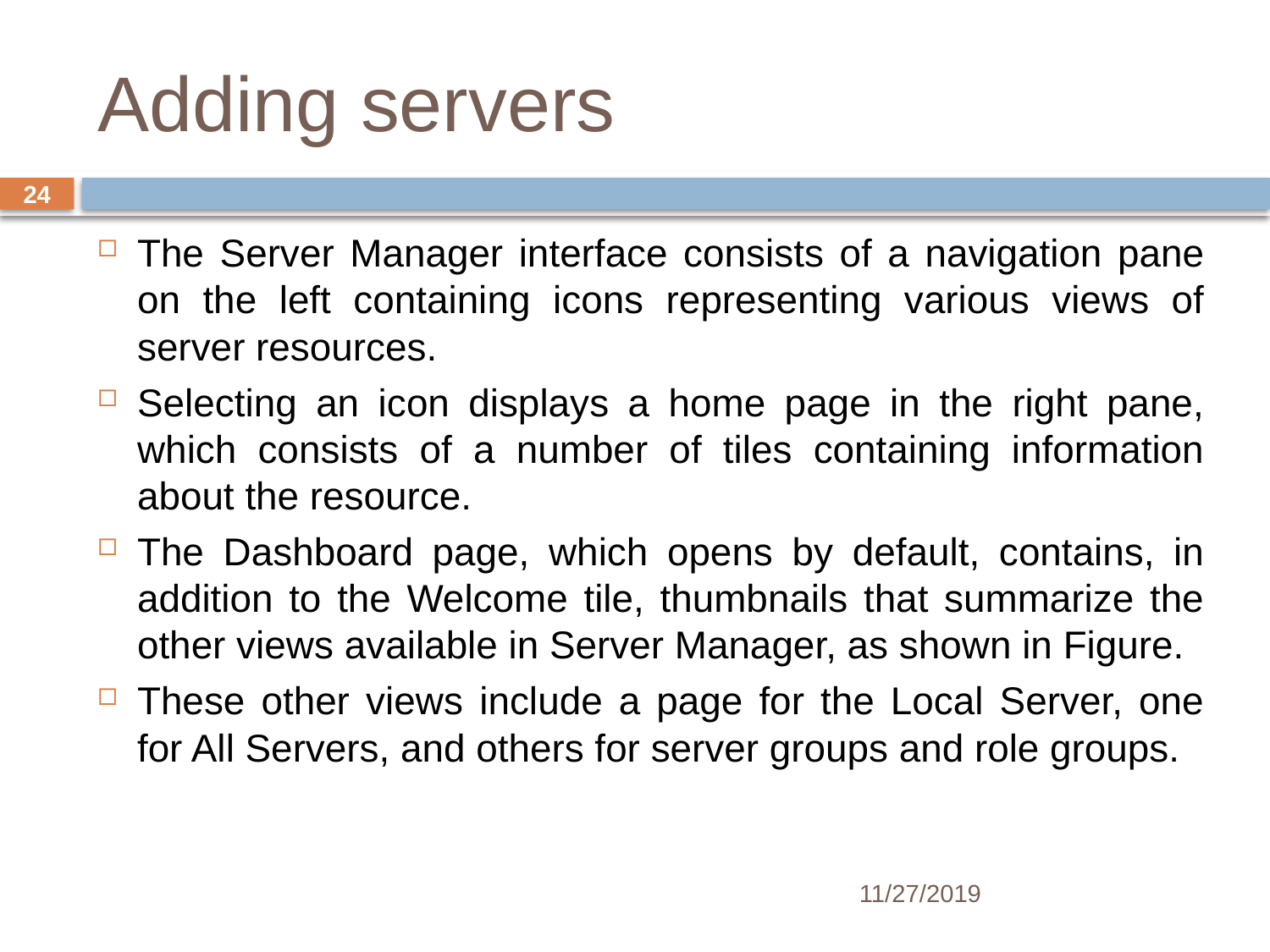

# Adding servers
24
The Server Manager interface consists of a navigation pane on the left containing icons representing various views of server resources.
Selecting an icon displays a home page in the right pane, which consists of a number of tiles containing information about the resource.
The Dashboard page, which opens by default, contains, in addition to the Welcome tile, thumbnails that summarize the other views available in Server Manager, as shown in Figure.
These other views include a page for the Local Server, one for All Servers, and others for server groups and role groups.
11/27/2019